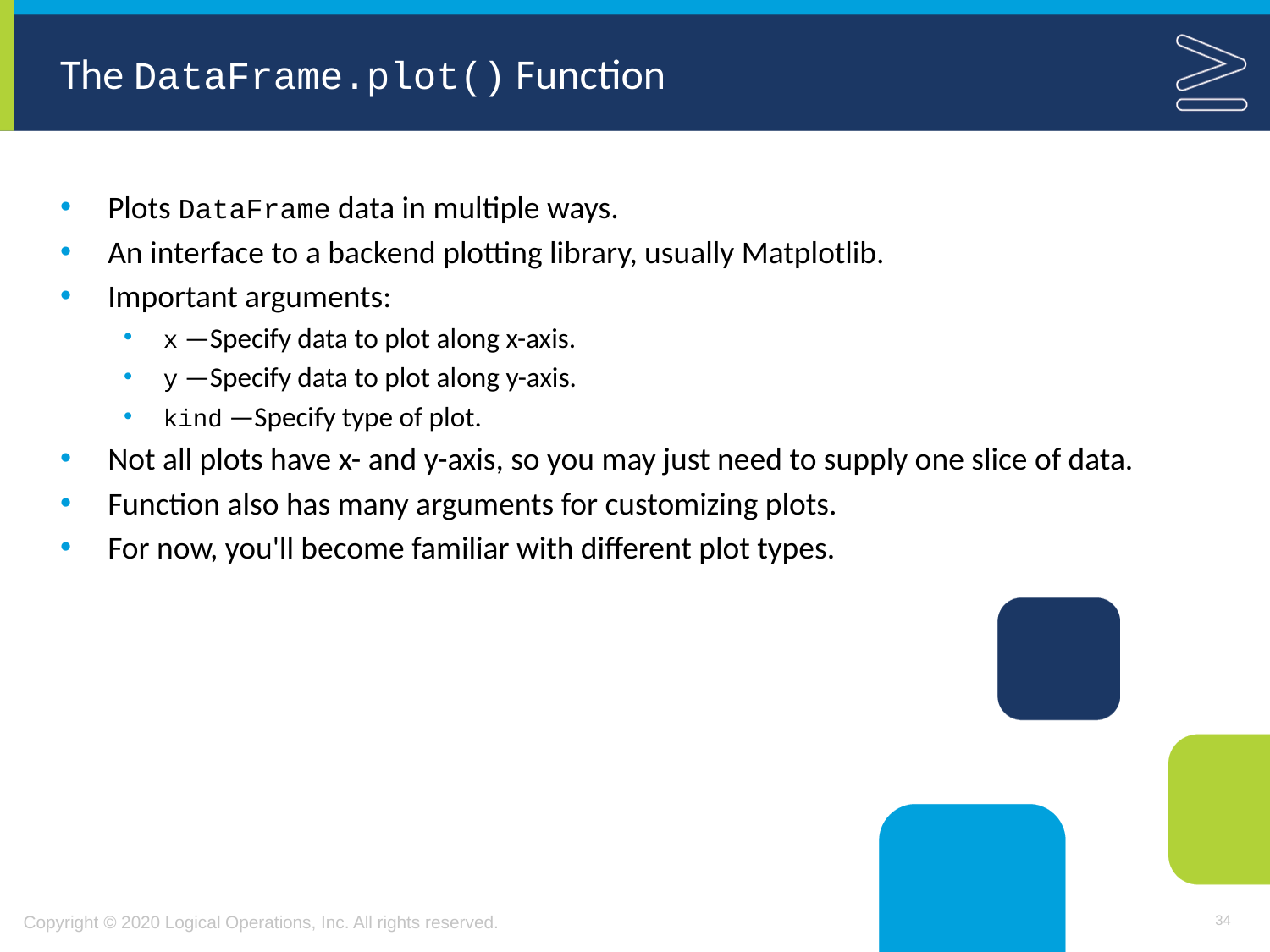

# The DataFrame.plot() Function
Plots DataFrame data in multiple ways.
An interface to a backend plotting library, usually Matplotlib.
Important arguments:
x —Specify data to plot along x-axis.
y —Specify data to plot along y-axis.
kind —Specify type of plot.
Not all plots have x- and y-axis, so you may just need to supply one slice of data.
Function also has many arguments for customizing plots.
For now, you'll become familiar with different plot types.
34